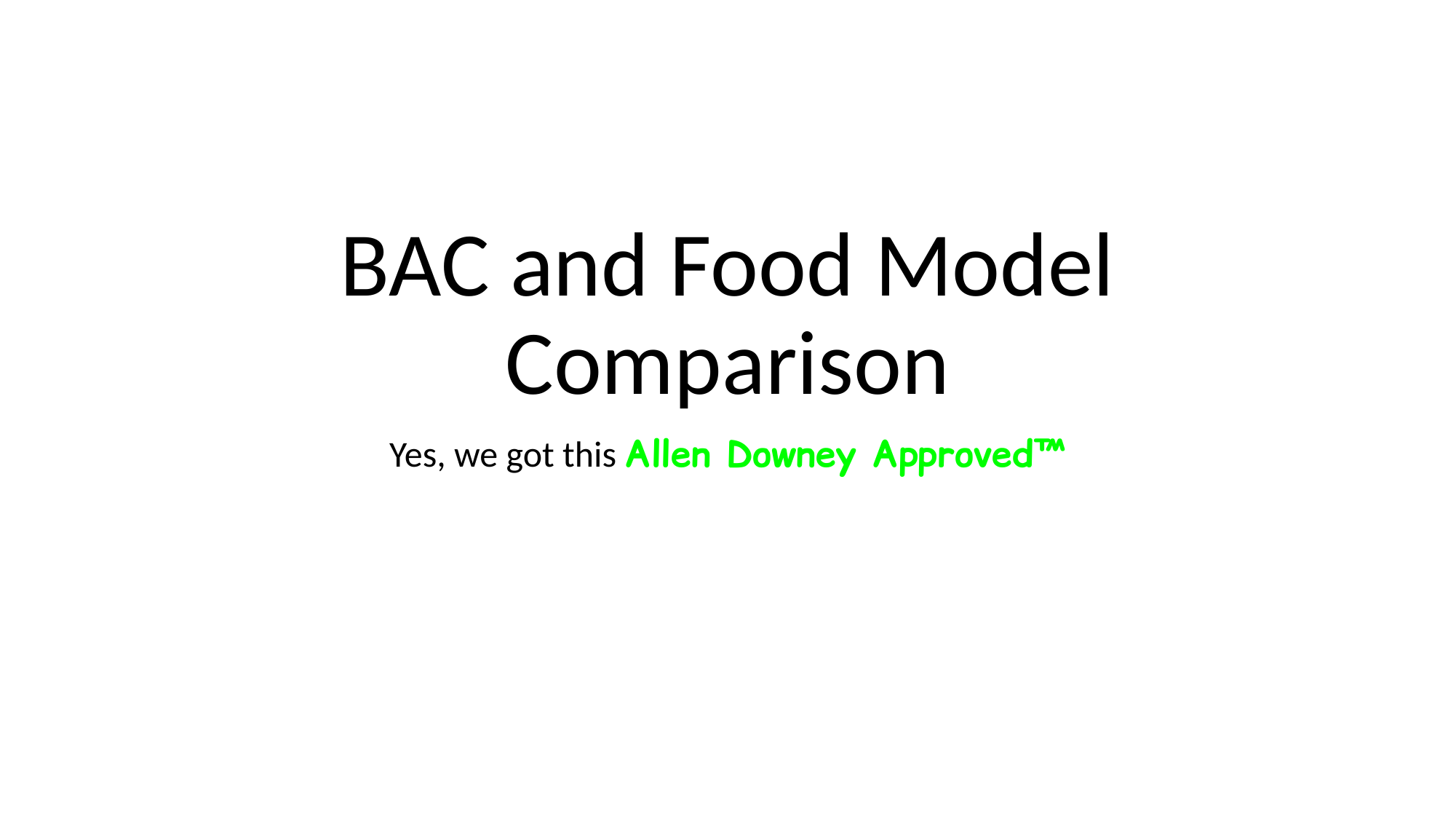

# BAC and Food Model Comparison
Yes, we got this Allen Downey Approved™